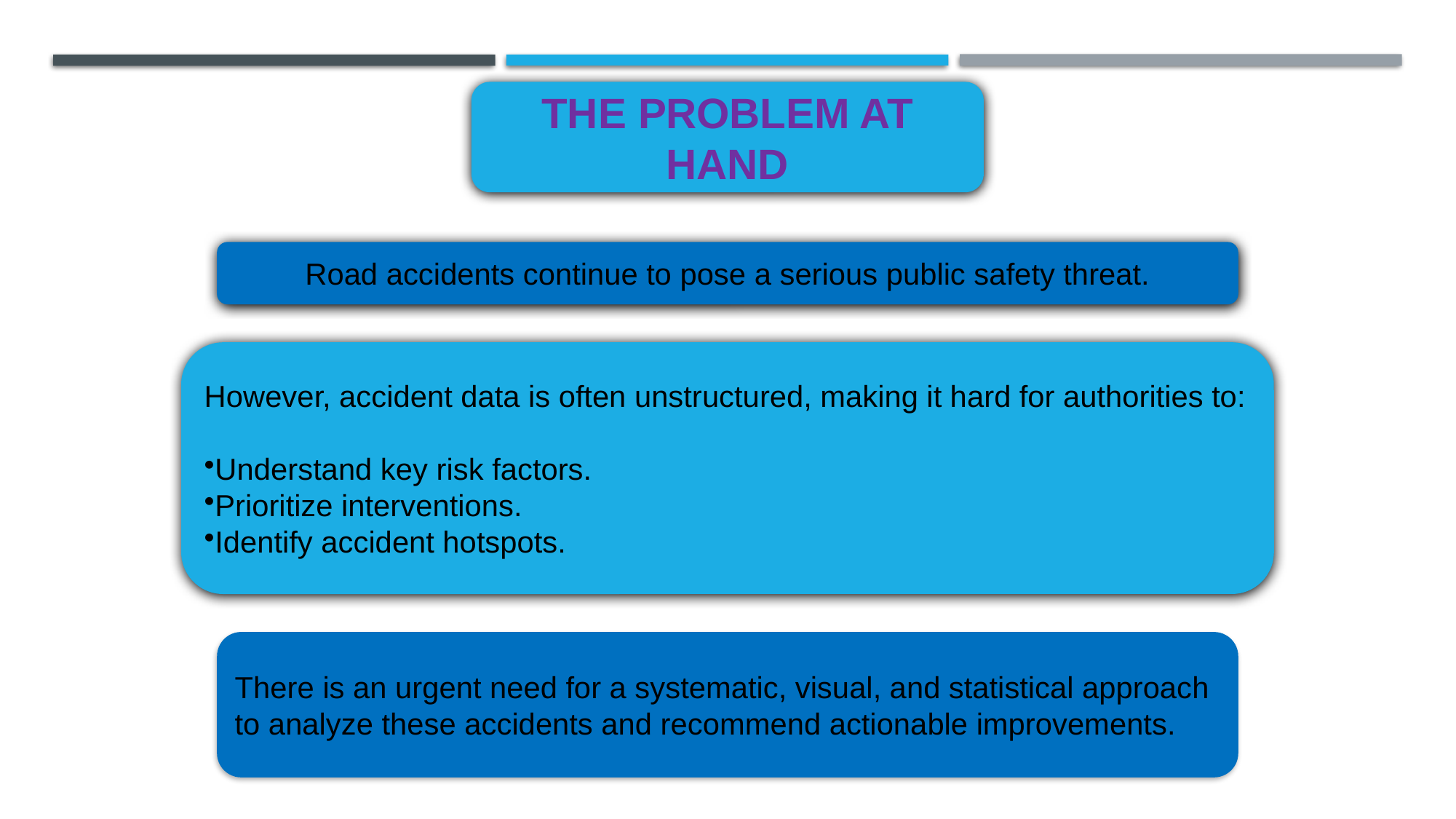

The Problem at Hand
Road accidents continue to pose a serious public safety threat.
However, accident data is often unstructured, making it hard for authorities to:

Understand key risk factors.
Prioritize interventions.
Identify accident hotspots.
There is an urgent need for a systematic, visual, and statistical approach to analyze these accidents and recommend actionable improvements.